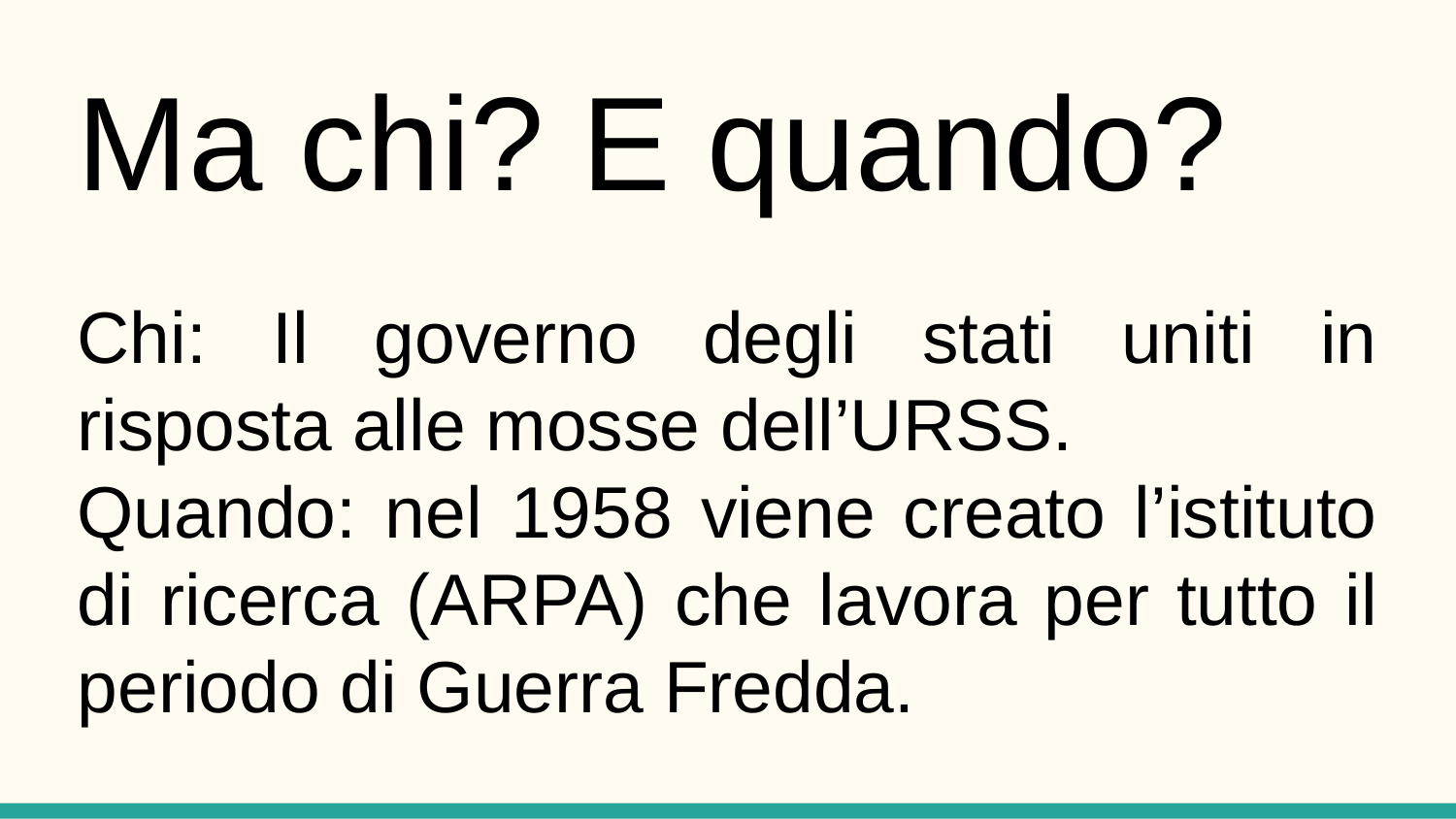

Ma chi? E quando?

Chi: Il governo degli stati uniti in risposta alle mosse dell’URSS.
Quando: nel 1958 viene creato l’istituto di ricerca (ARPA) che lavora per tutto il periodo di Guerra Fredda.